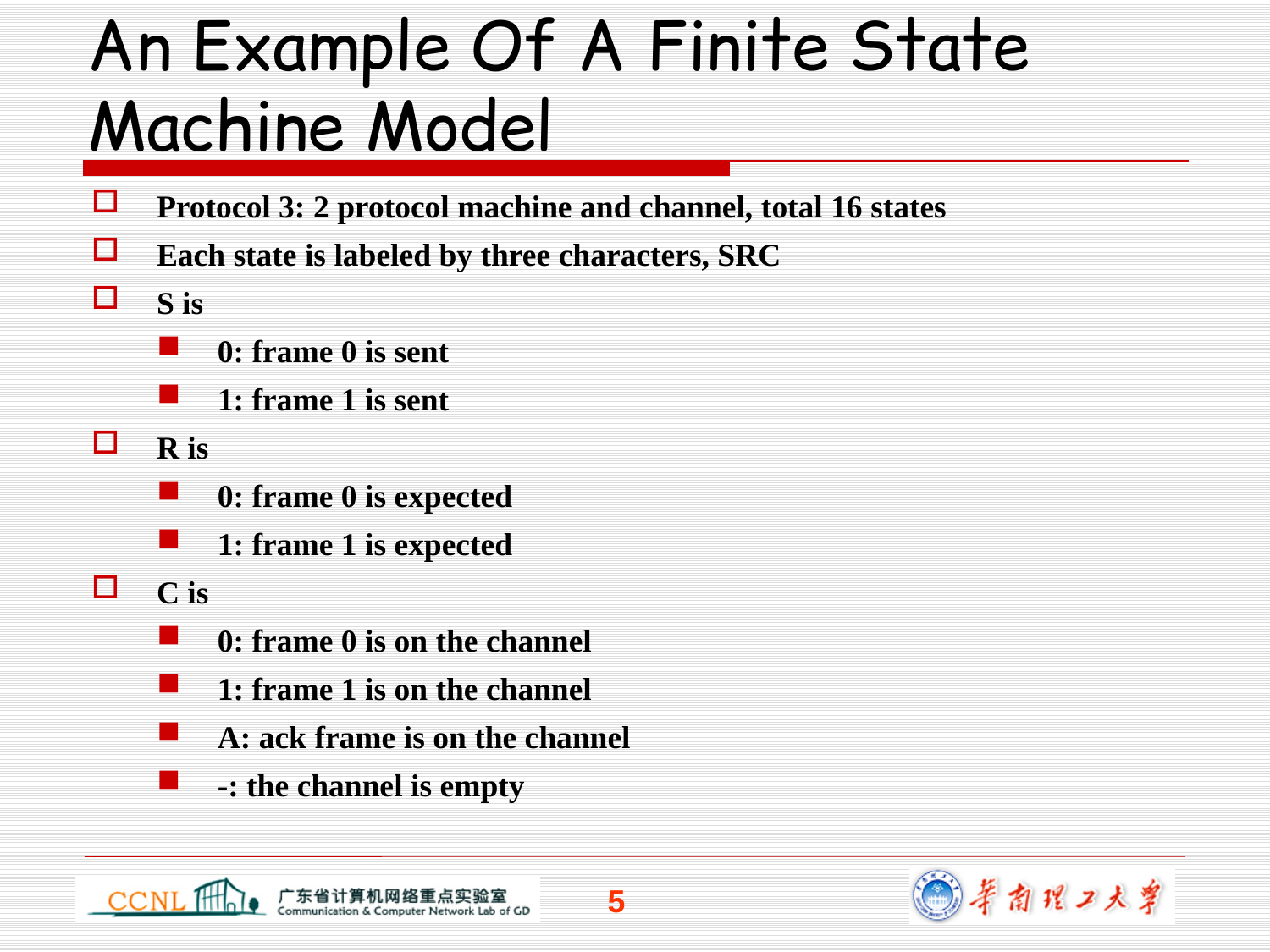

# An Example Of A Finite State Machine Model
Protocol 3: 2 protocol machine and channel, total 16 states
Each state is labeled by three characters, SRC
S is
0: frame 0 is sent
1: frame 1 is sent
R is
0: frame 0 is expected
1: frame 1 is expected
C is
0: frame 0 is on the channel
1: frame 1 is on the channel
A: ack frame is on the channel
-: the channel is empty